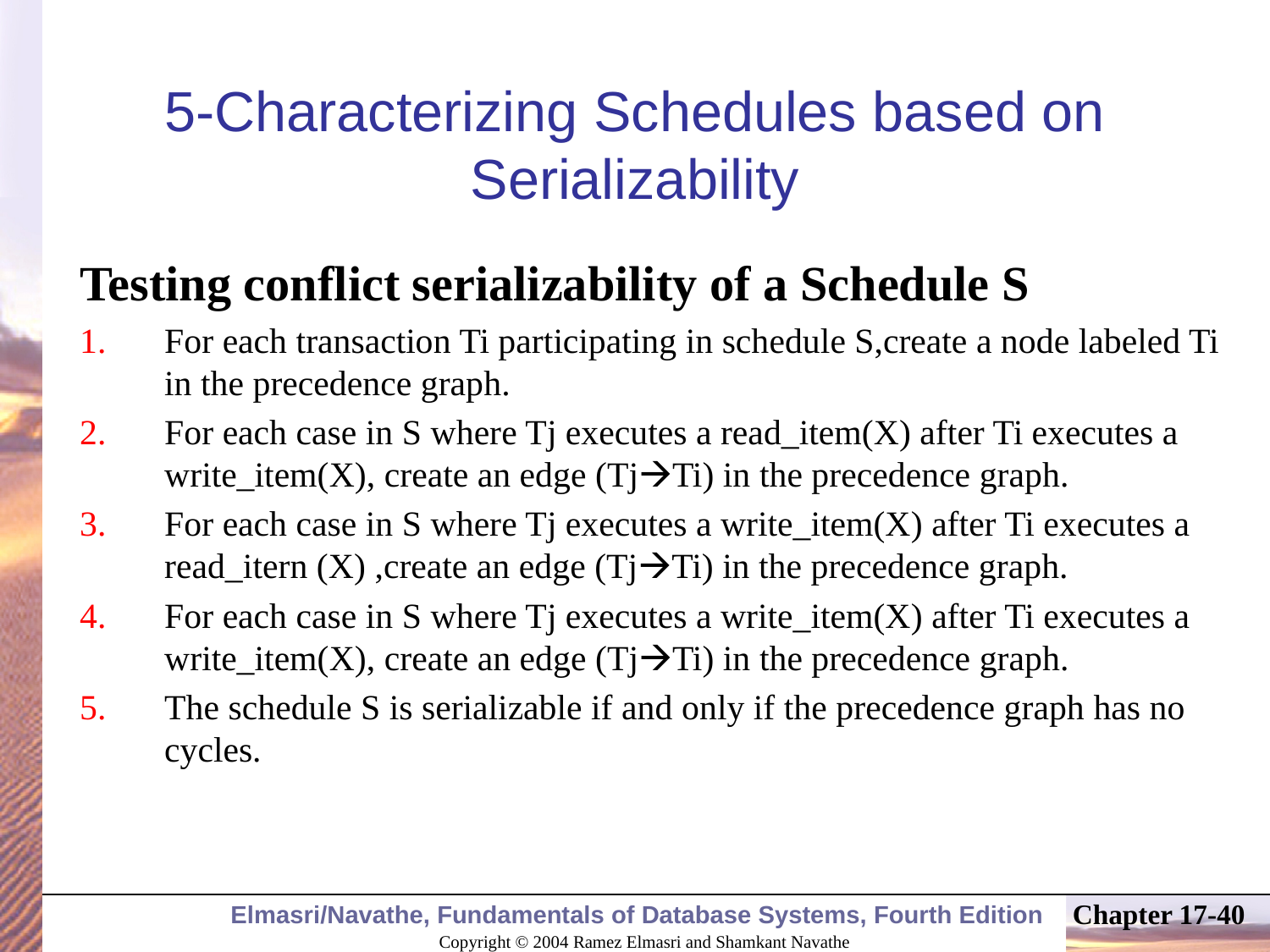

# 5-Characterizing Schedules based on Serializability
Testing conflict serializability of a Schedule S
For each transaction Ti participating in schedule S,create a node labeled Ti in the precedence graph.
For each case in S where Tj executes a read_item(X) after Ti executes a write_item(X), create an edge (Tj🡪Ti) in the precedence graph.
For each case in S where Tj executes a write_item(X) after Ti executes a read_itern (X) ,create an edge (Tj🡪Ti) in the precedence graph.
For each case in S where Tj executes a write_item(X) after Ti executes a write_item(X), create an edge (Tj🡪Ti) in the precedence graph.
The schedule S is serializable if and only if the precedence graph has no cycles.
Chapter 17-40